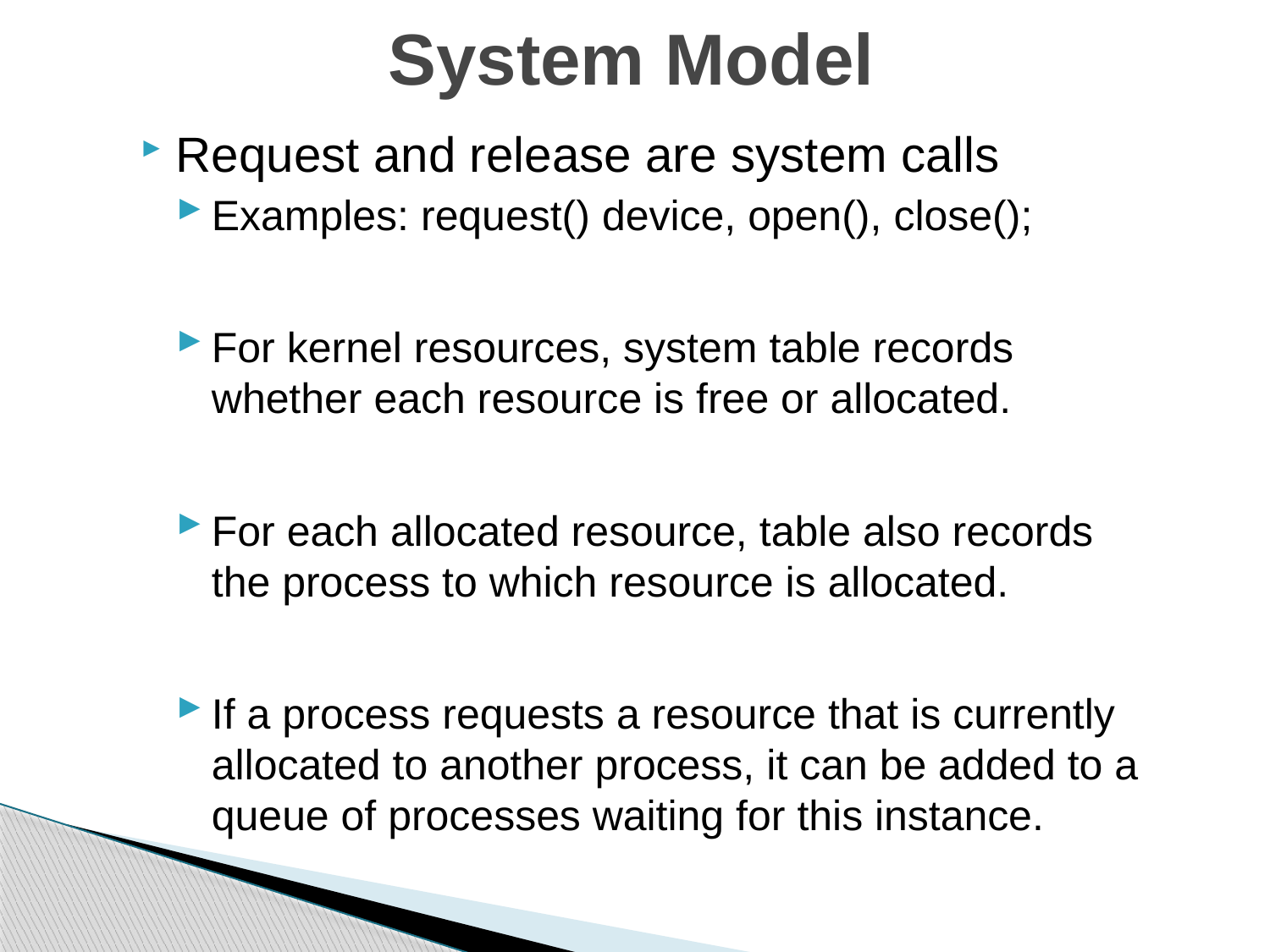

# System Model
Request and release are system calls
Examples: request() device, open(), close();

For kernel resources, system table records whether each resource is free or allocated.

For each allocated resource, table also records the process to which resource is allocated.

If a process requests a resource that is currently allocated to another process, it can be added to a queue of processes waiting for this instance.